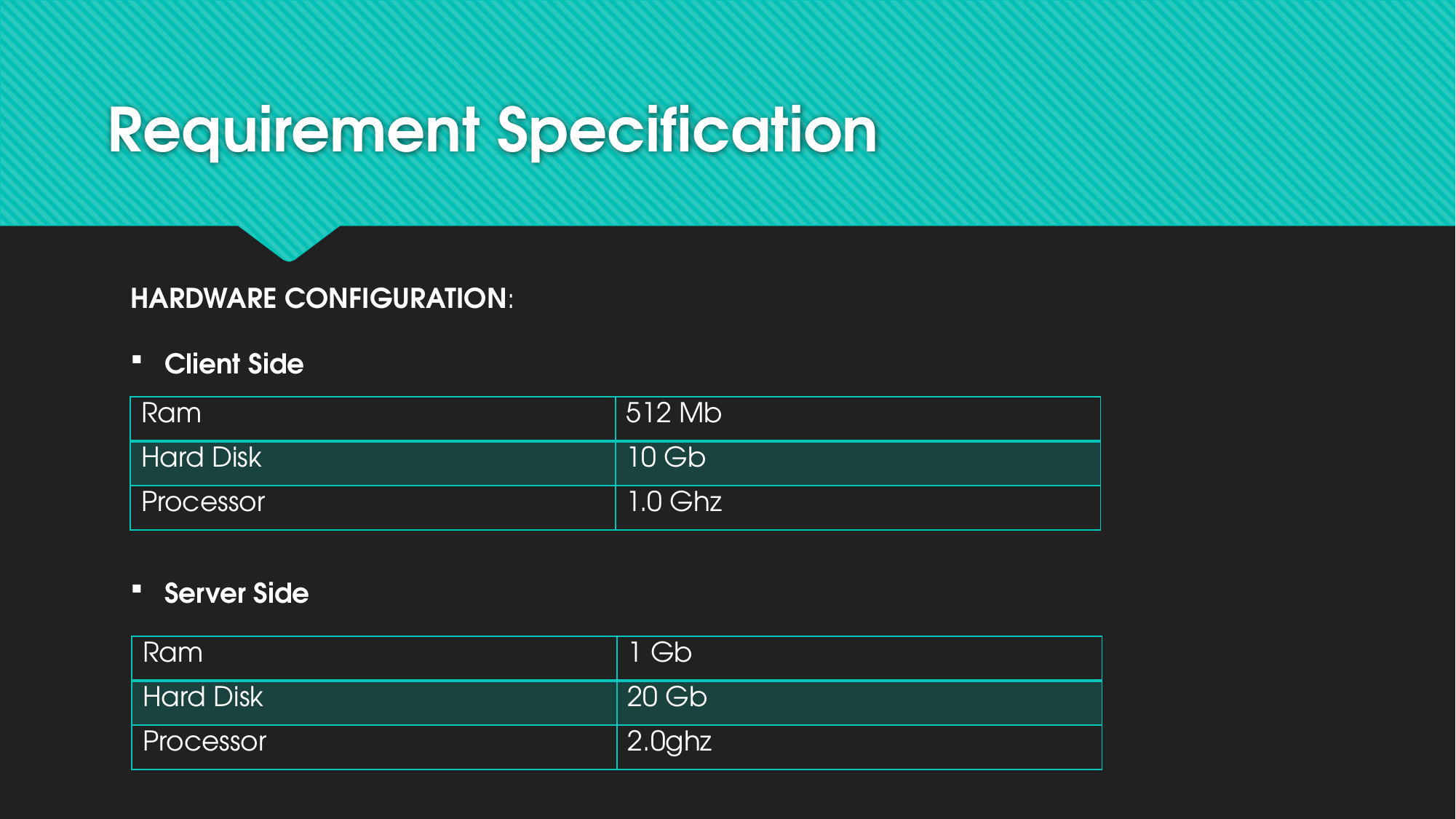

# Requirement Specification
HARDWARE CONFIGURATION:

Client Side

Server Side

| Ram | 512 Mb |
| --- | --- |
| Hard Disk | 10 Gb |
| Processor | 1.0 Ghz |
| Ram | 1 Gb |
| --- | --- |
| Hard Disk | 20 Gb |
| Processor | 2.0ghz |